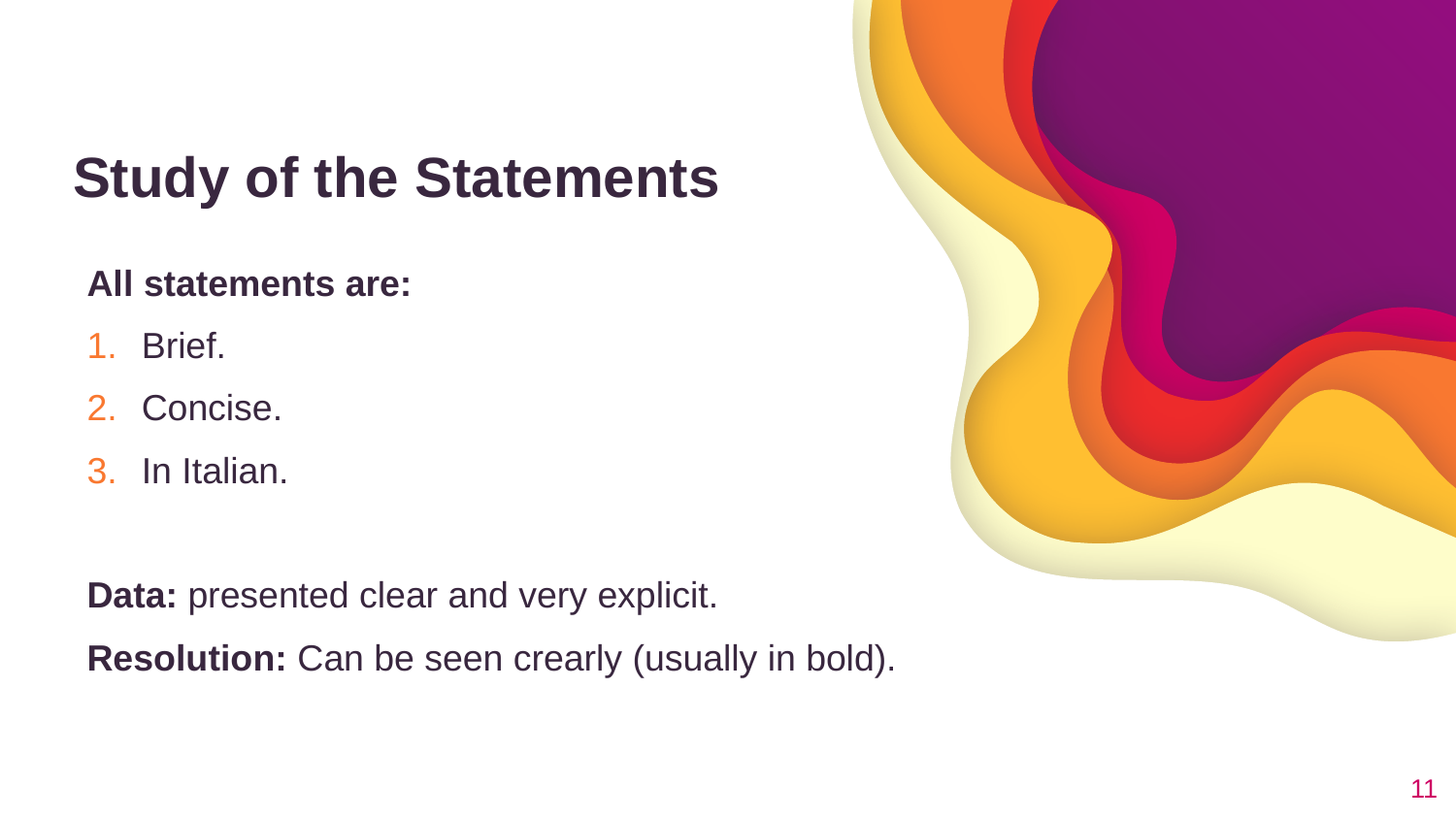

# Study of the Statements
All statements are:
Brief.
Concise.
In Italian.

Data: presented clear and very explicit.
Resolution: Can be seen crearly (usually in bold).
11